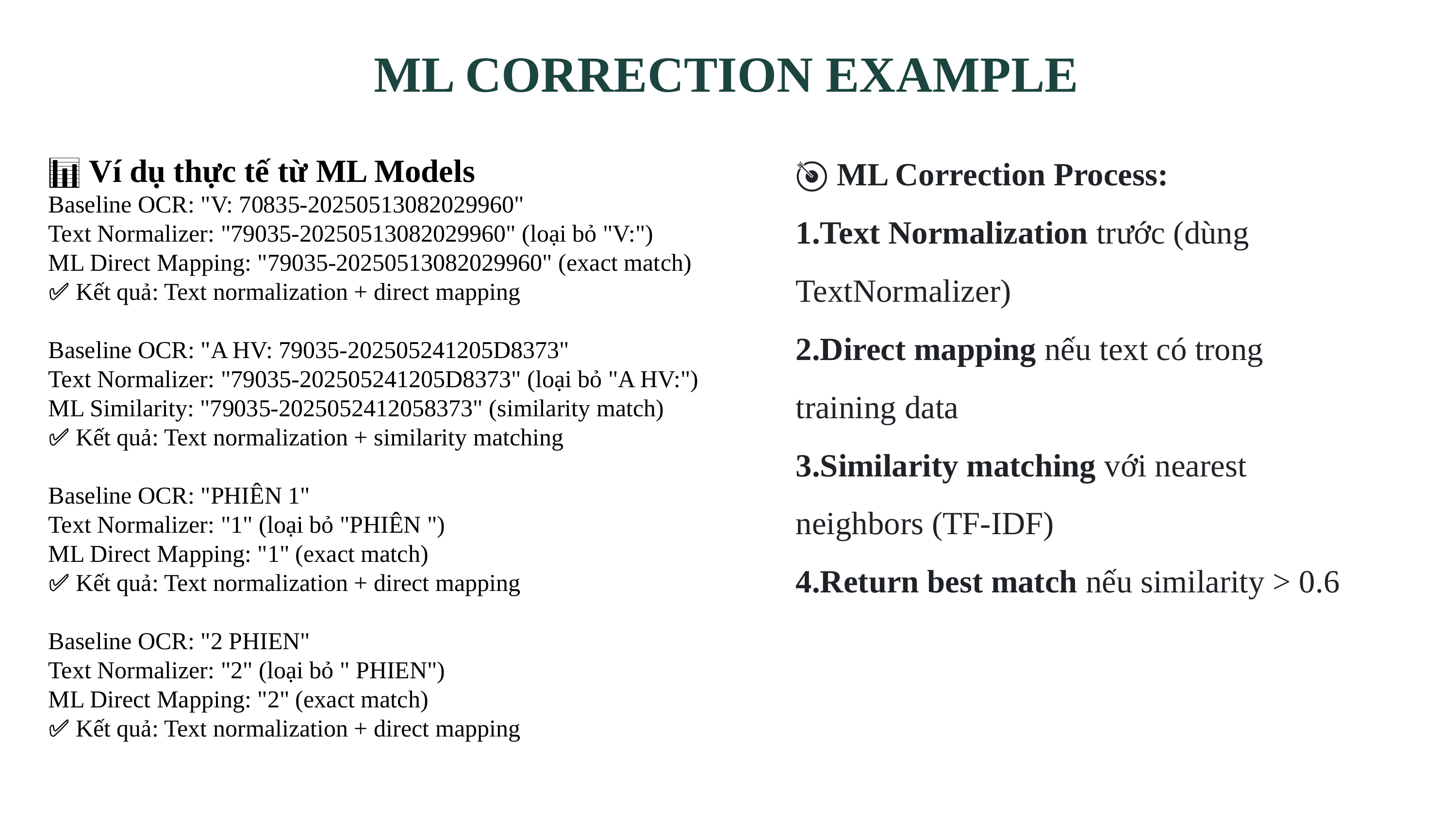

ML CORRECTION EXAMPLE
🎯 ML Correction Process:
Text Normalization trước (dùng TextNormalizer)
Direct mapping nếu text có trong training data
Similarity matching với nearest neighbors (TF-IDF)
Return best match nếu similarity > 0.6
📊 Ví dụ thực tế từ ML Models
Baseline OCR: "V: 70835-20250513082029960"
Text Normalizer: "79035-20250513082029960" (loại bỏ "V:")
ML Direct Mapping: "79035-20250513082029960" (exact match)
✅ Kết quả: Text normalization + direct mapping

Baseline OCR: "A HV: 79035-202505241205D8373"
Text Normalizer: "79035-202505241205D8373" (loại bỏ "A HV:")
ML Similarity: "79035-2025052412058373" (similarity match)
✅ Kết quả: Text normalization + similarity matching

Baseline OCR: "PHIÊN 1"
Text Normalizer: "1" (loại bỏ "PHIÊN ")
ML Direct Mapping: "1" (exact match)
✅ Kết quả: Text normalization + direct mapping

Baseline OCR: "2 PHIEN"
Text Normalizer: "2" (loại bỏ " PHIEN")
ML Direct Mapping: "2" (exact match)
✅ Kết quả: Text normalization + direct mapping